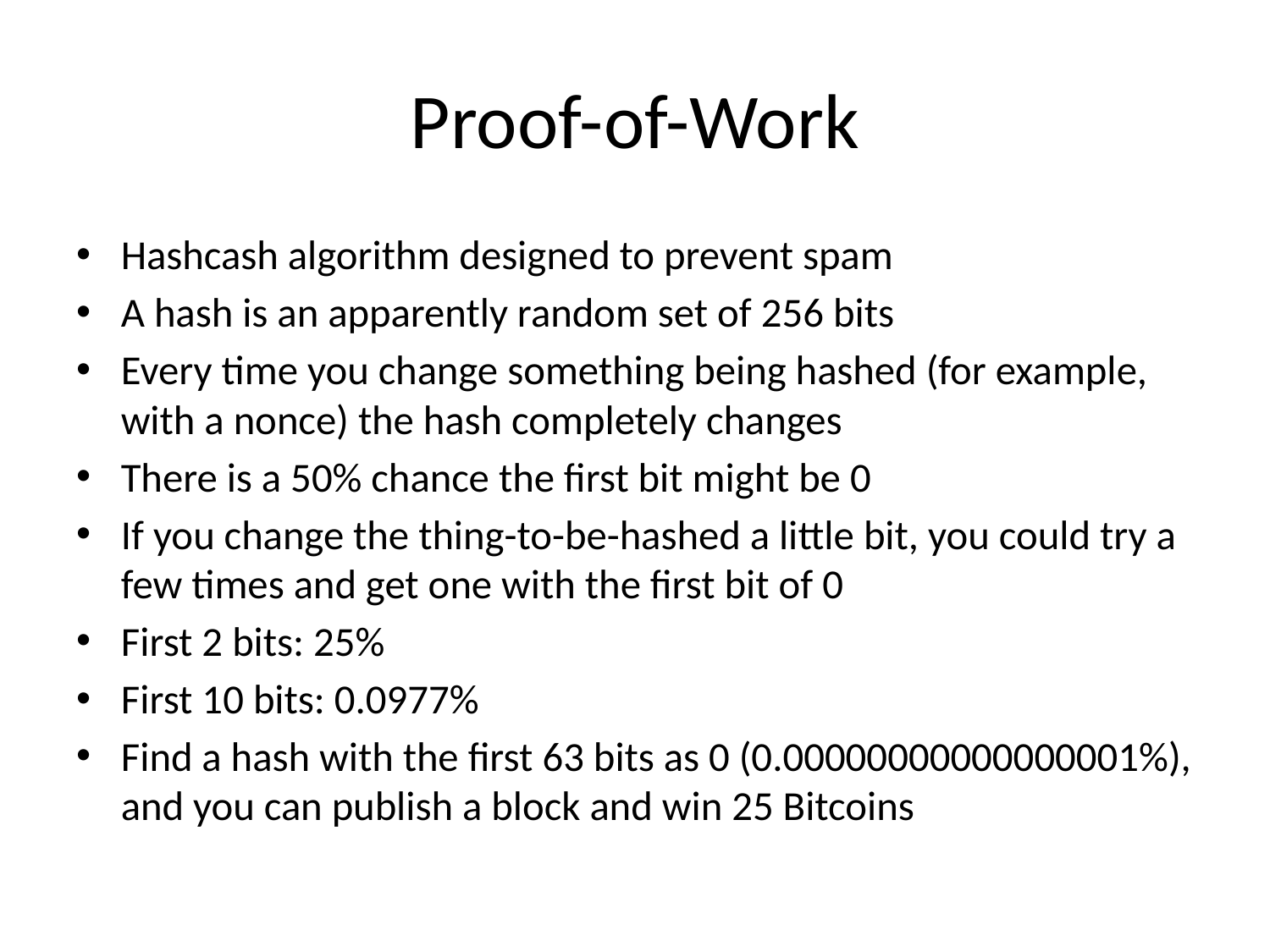

# Proof-of-Work
Hashcash algorithm designed to prevent spam
A hash is an apparently random set of 256 bits
Every time you change something being hashed (for example, with a nonce) the hash completely changes
There is a 50% chance the first bit might be 0
If you change the thing-to-be-hashed a little bit, you could try a few times and get one with the first bit of 0
First 2 bits: 25%
First 10 bits: 0.0977%
Find a hash with the first 63 bits as 0 (0.00000000000000001%), and you can publish a block and win 25 Bitcoins